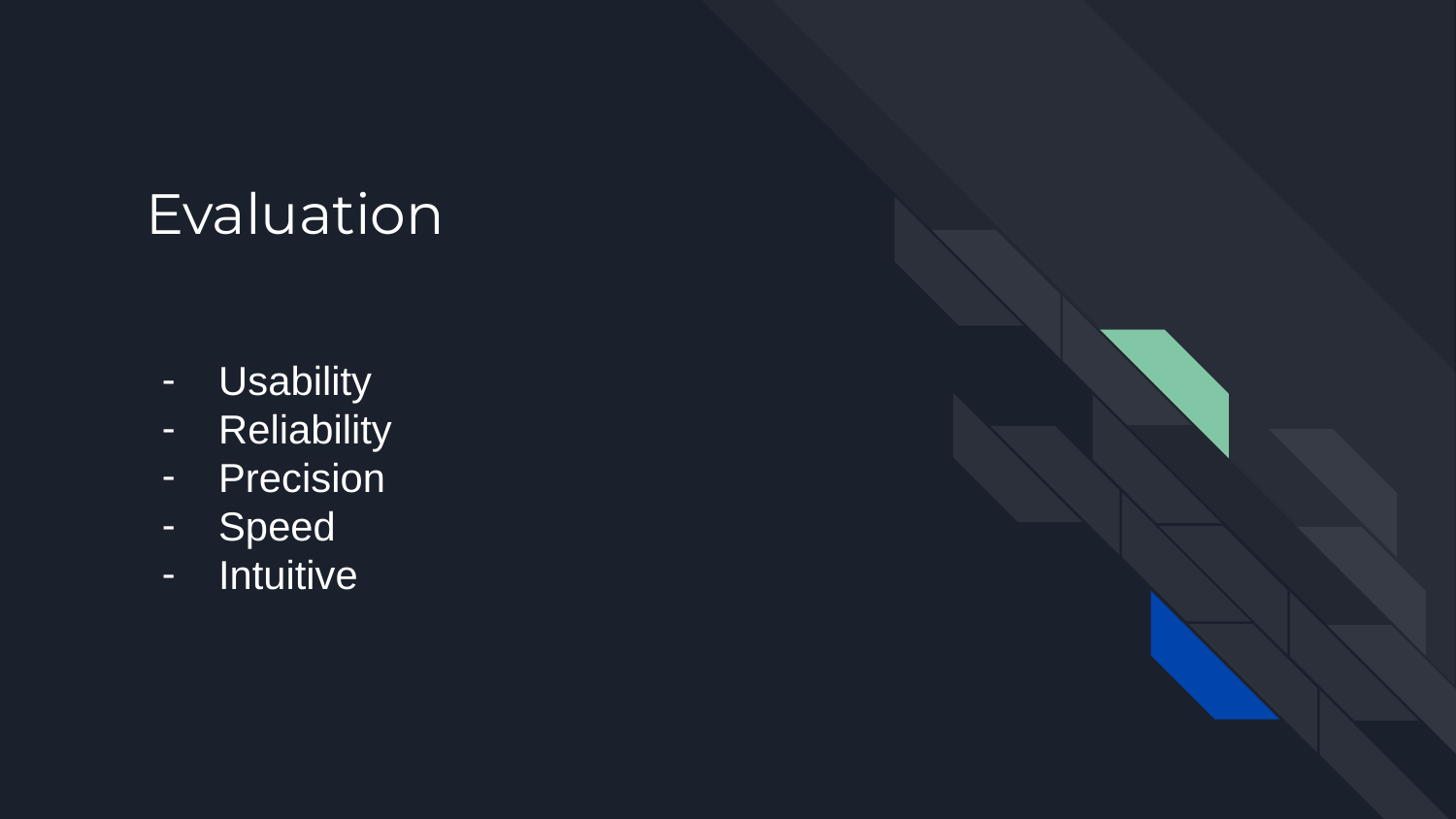

# Evaluation
Usability
Reliability
Precision
Speed
Intuitive